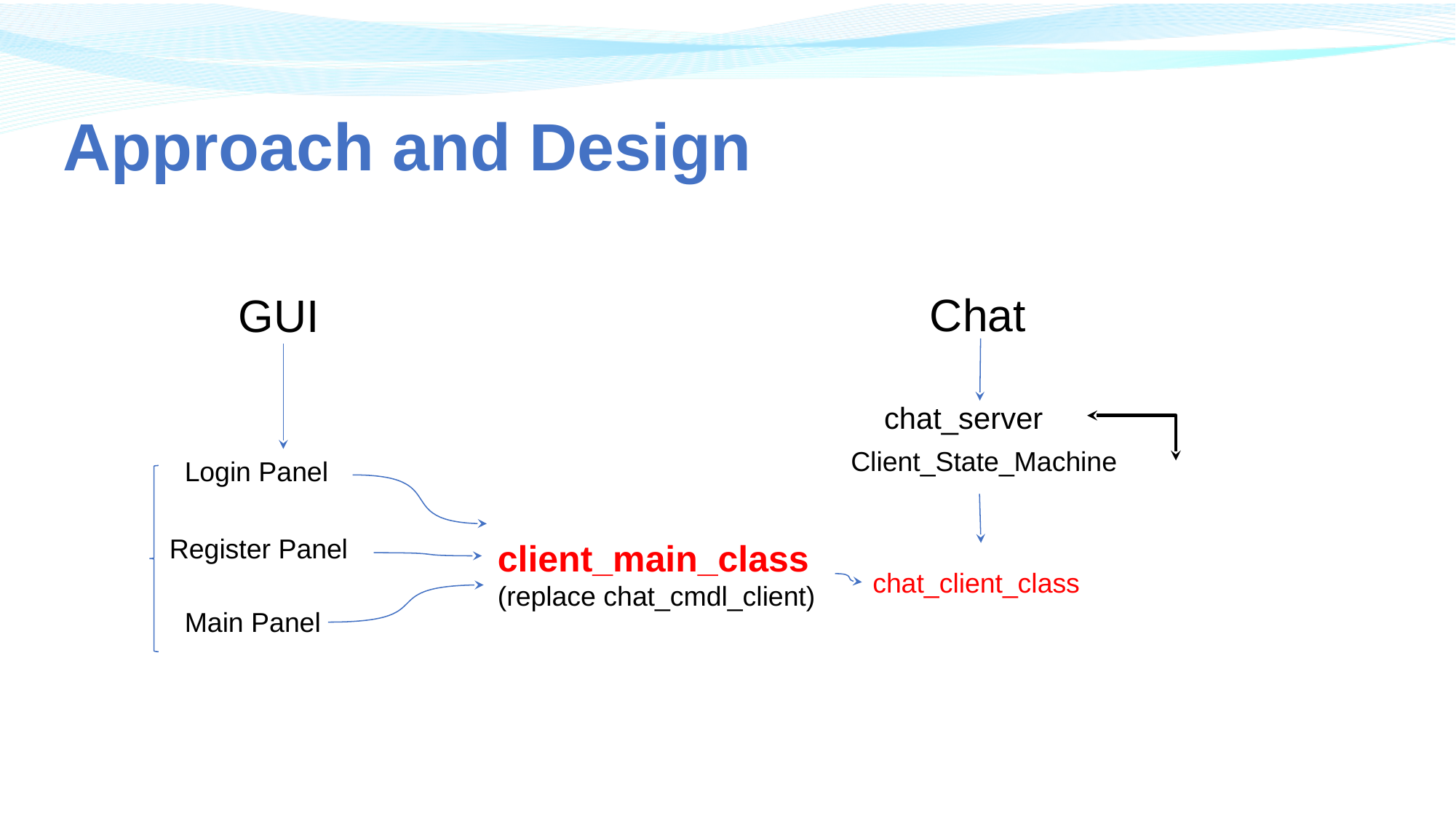

# Approach and Design
Chat
chat_server
Client_State_Machine
chat_client_class
GUI
Login Panel

Register Panel
Main Panel
client_main_class
(replace chat_cmdl_client)